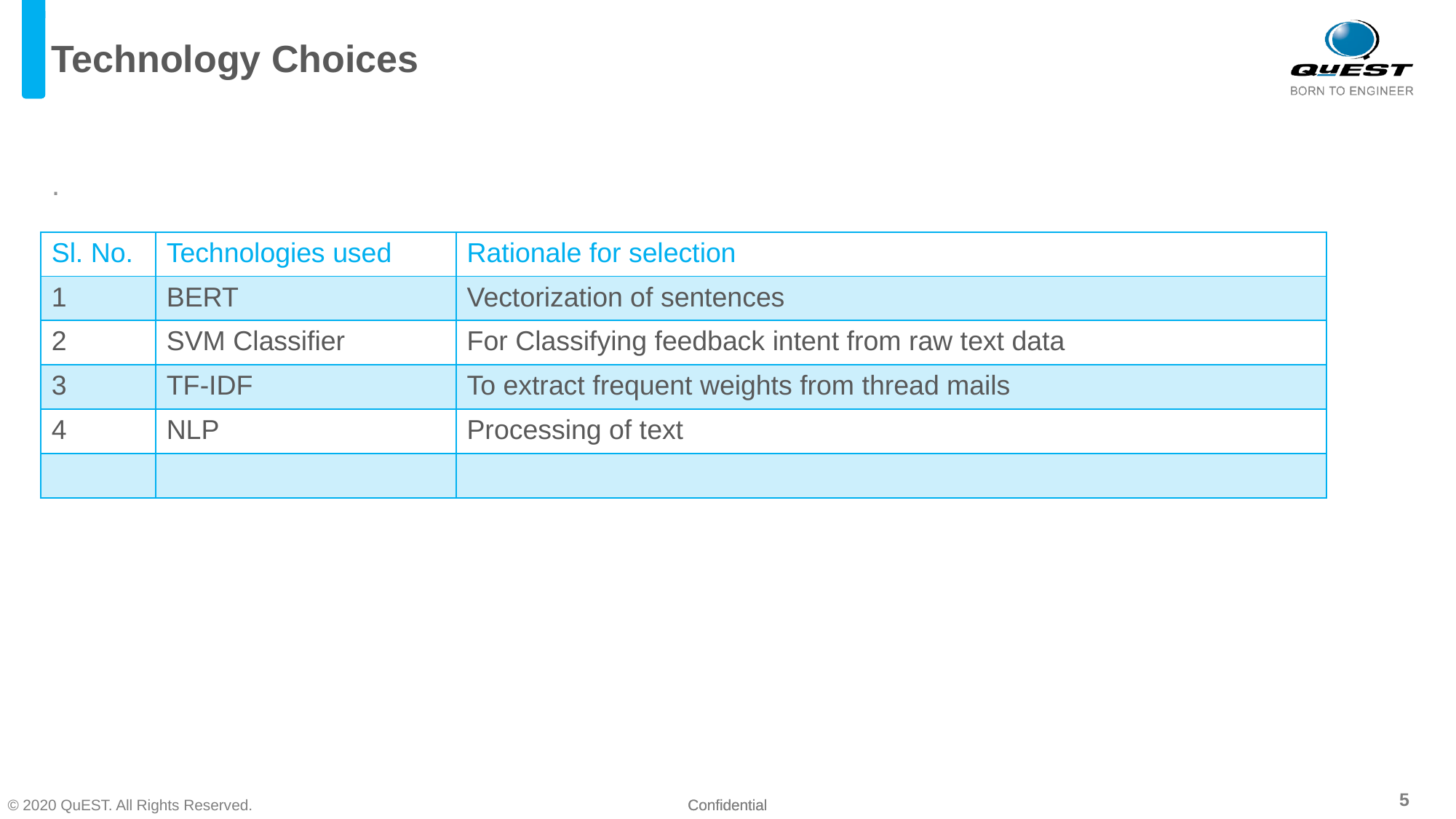

# Technology Choices
.
| Sl. No. | Technologies used | Rationale for selection |
| --- | --- | --- |
| 1 | BERT | Vectorization of sentences |
| 2 | SVM Classifier | For Classifying feedback intent from raw text data |
| 3 | TF-IDF | To extract frequent weights from thread mails |
| 4 | NLP | Processing of text |
|  |  |  |